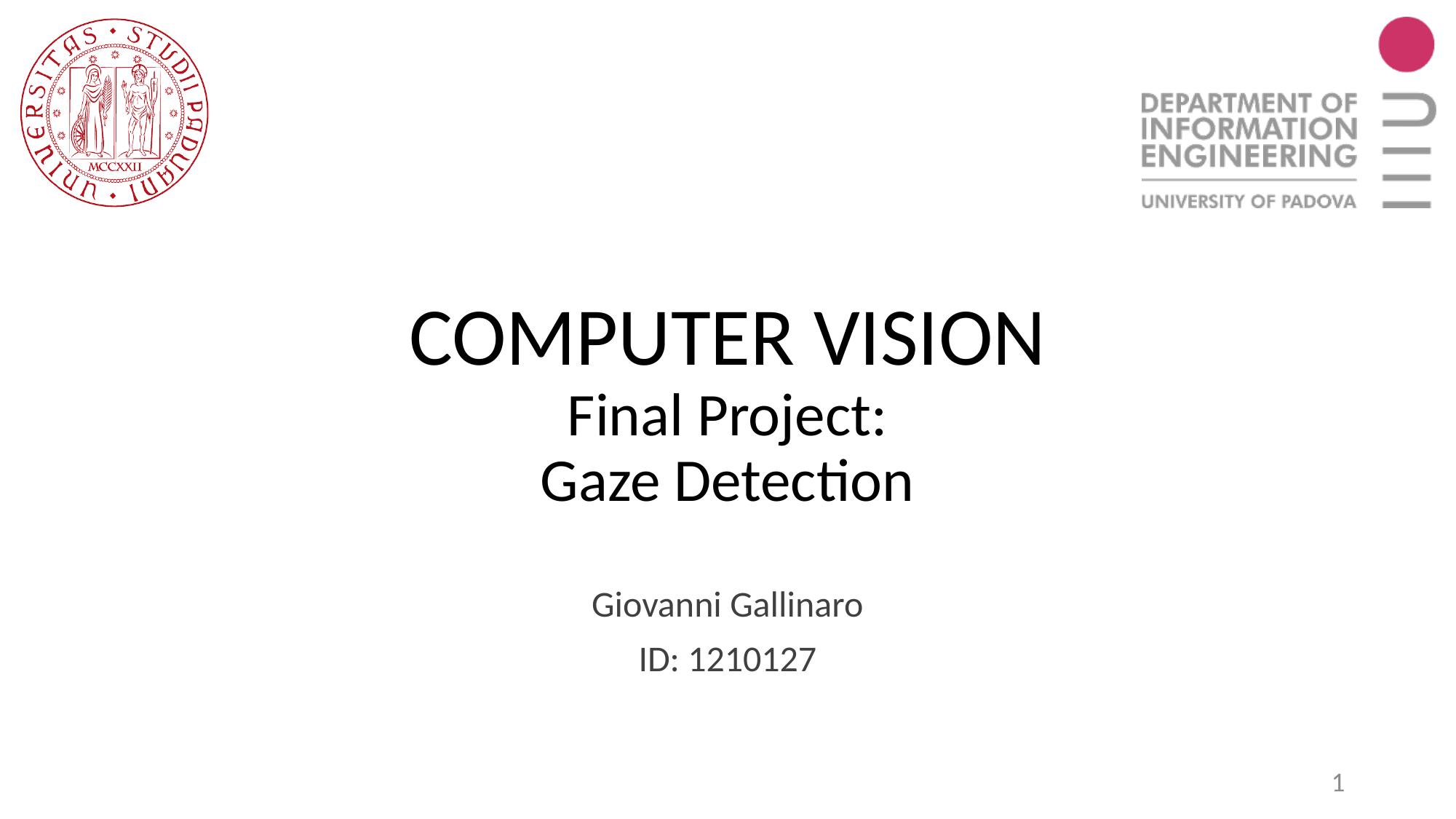

# COMPUTER VISION Final Project: Gaze Detection
Giovanni Gallinaro
ID: 1210127
1